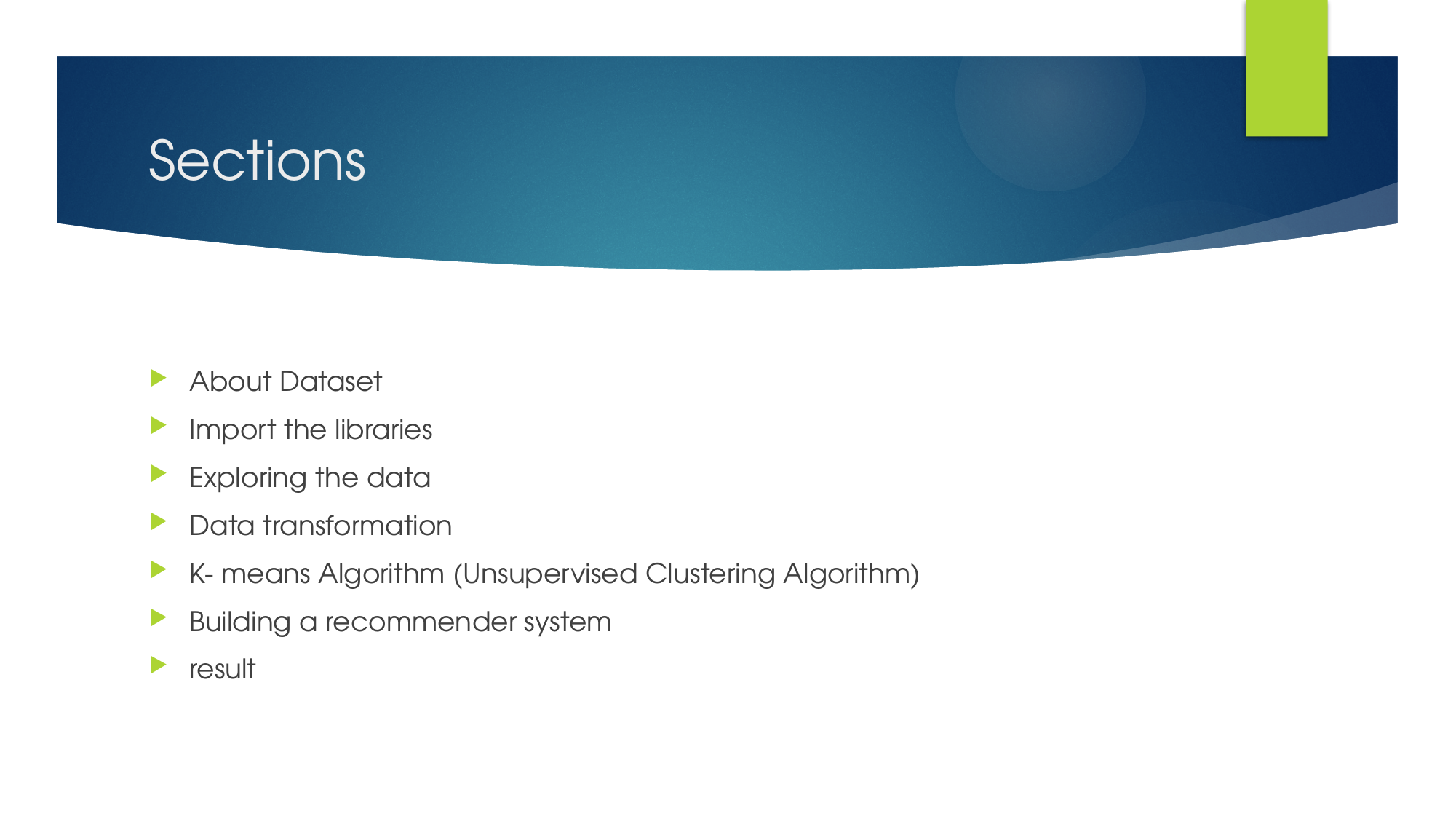

# Sections

About Dataset
Import the libraries
Exploring the data
Data transformation
K- means Algorithm (Unsupervised Clustering Algorithm)
Building a recommender system
result